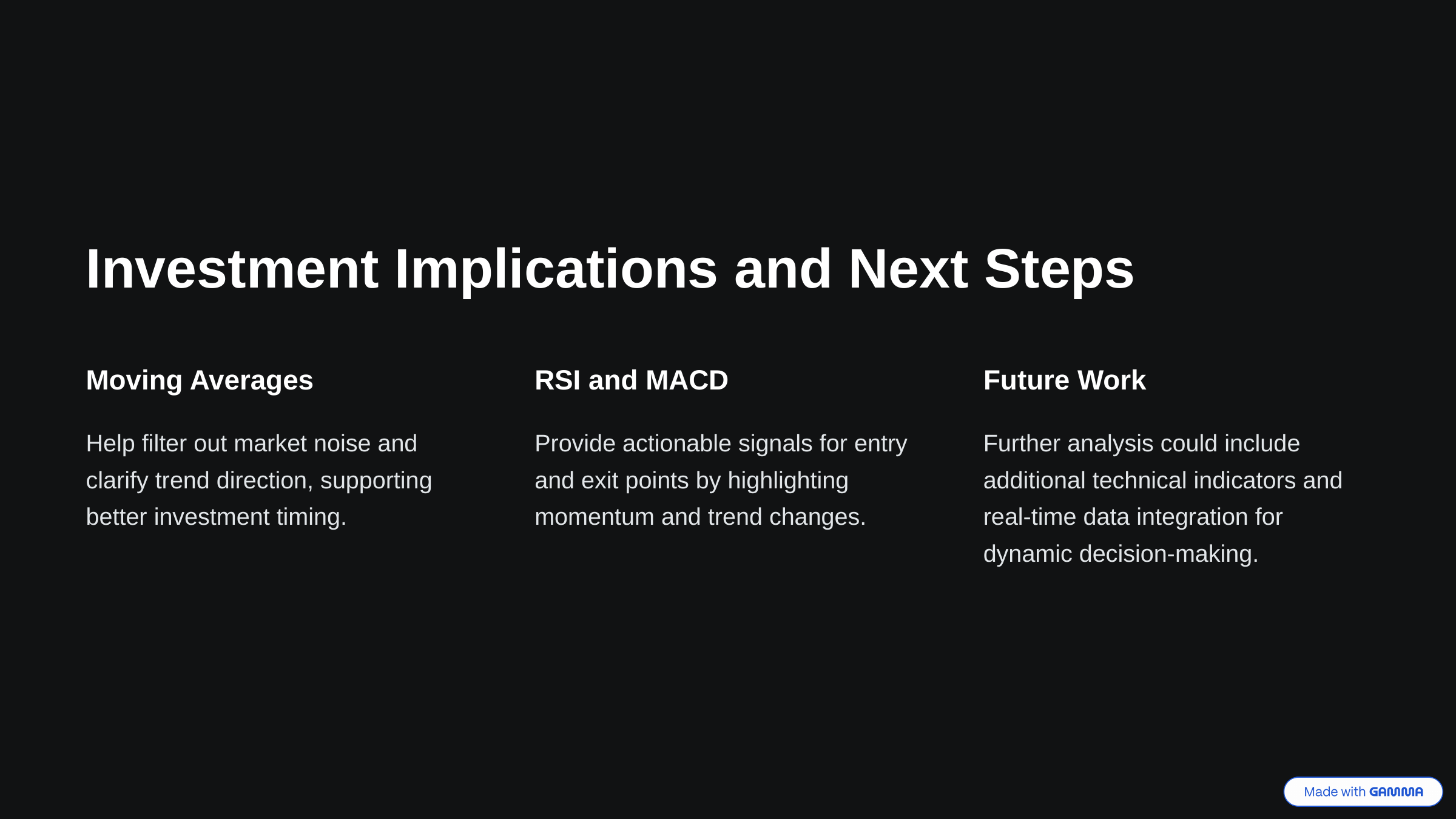

Investment Implications and Next Steps
Moving Averages
RSI and MACD
Future Work
Help filter out market noise and clarify trend direction, supporting better investment timing.
Provide actionable signals for entry and exit points by highlighting momentum and trend changes.
Further analysis could include additional technical indicators and real-time data integration for dynamic decision-making.